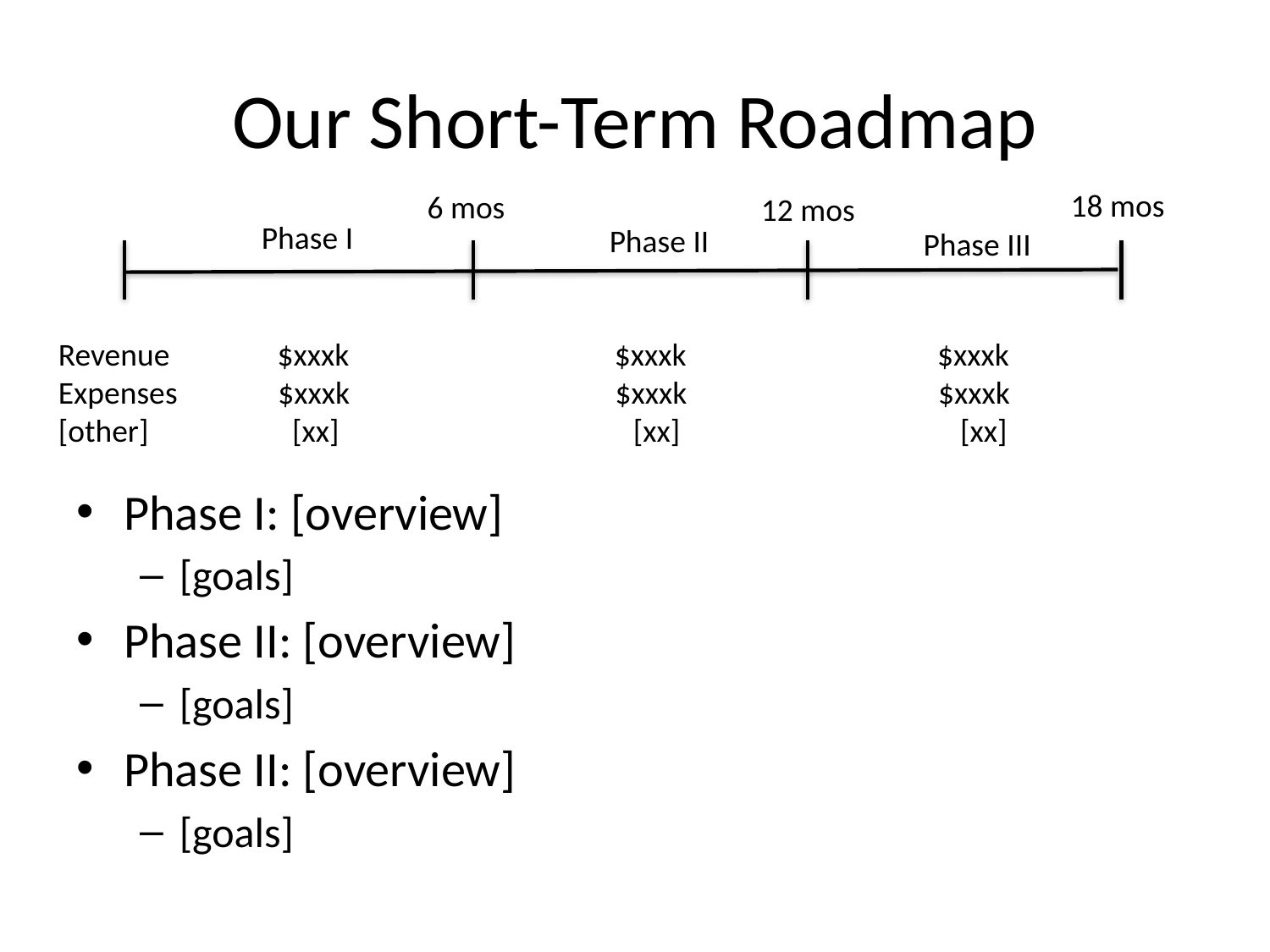

# Our Short-Term Roadmap
18 mos
6 mos
12 mos
Phase I
Phase II
Phase III
Revenue               $xxxk                                     $xxxk                                   $xxxk
Expenses              $xxxk                                     $xxxk                                   $xxxk
[other]                    [xx]                                         [xx]                                       [xx]
Phase I: [overview]
[goals]
Phase II: [overview]
[goals]
Phase II: [overview]
[goals]